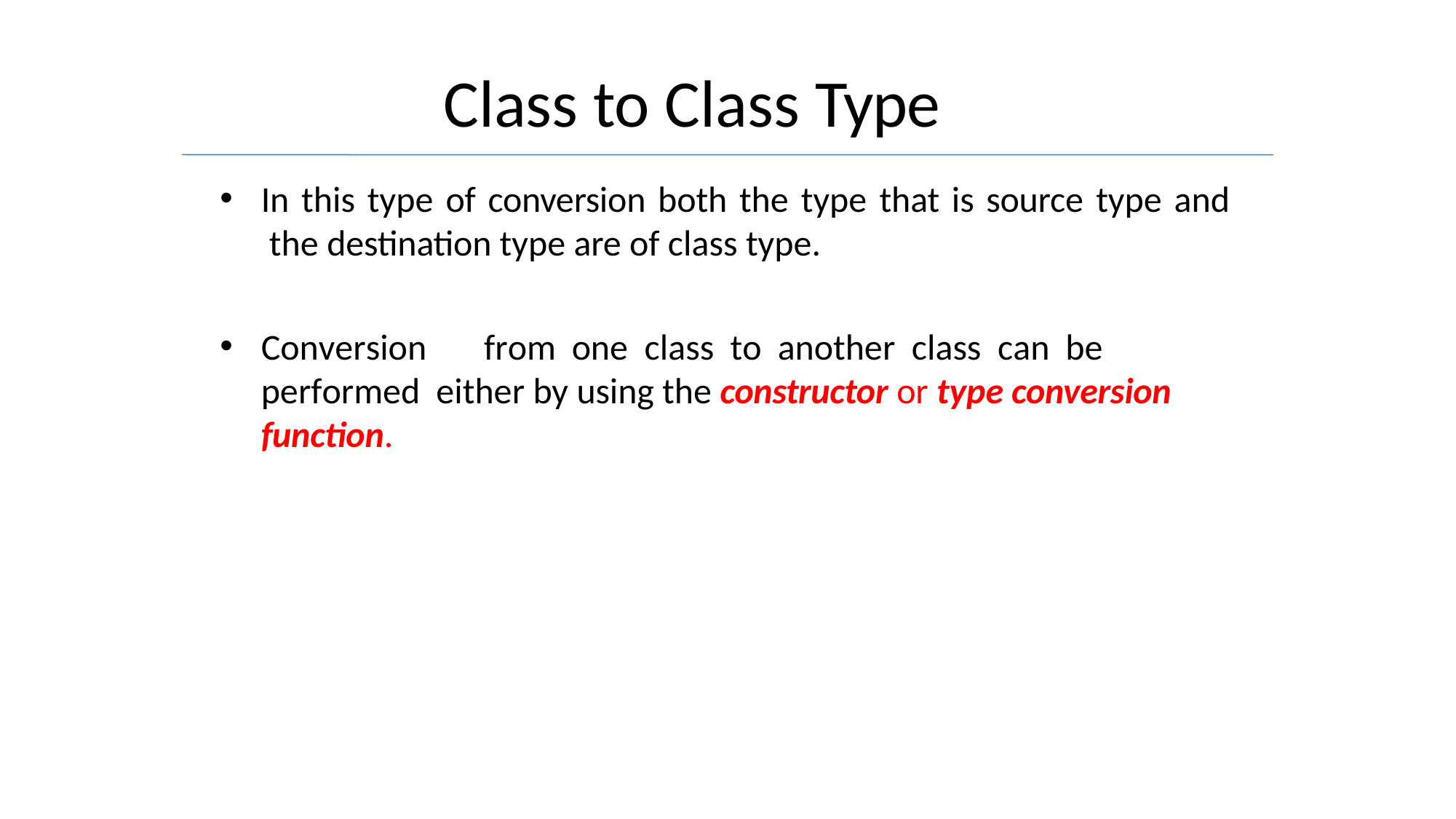

# Class to Class Type

In this type of conversion both the type that is source type and  the destination type are of class type.

Conversion	from	one	class	to	another	class	can	be	performed  either by using the constructor or type conversion function.